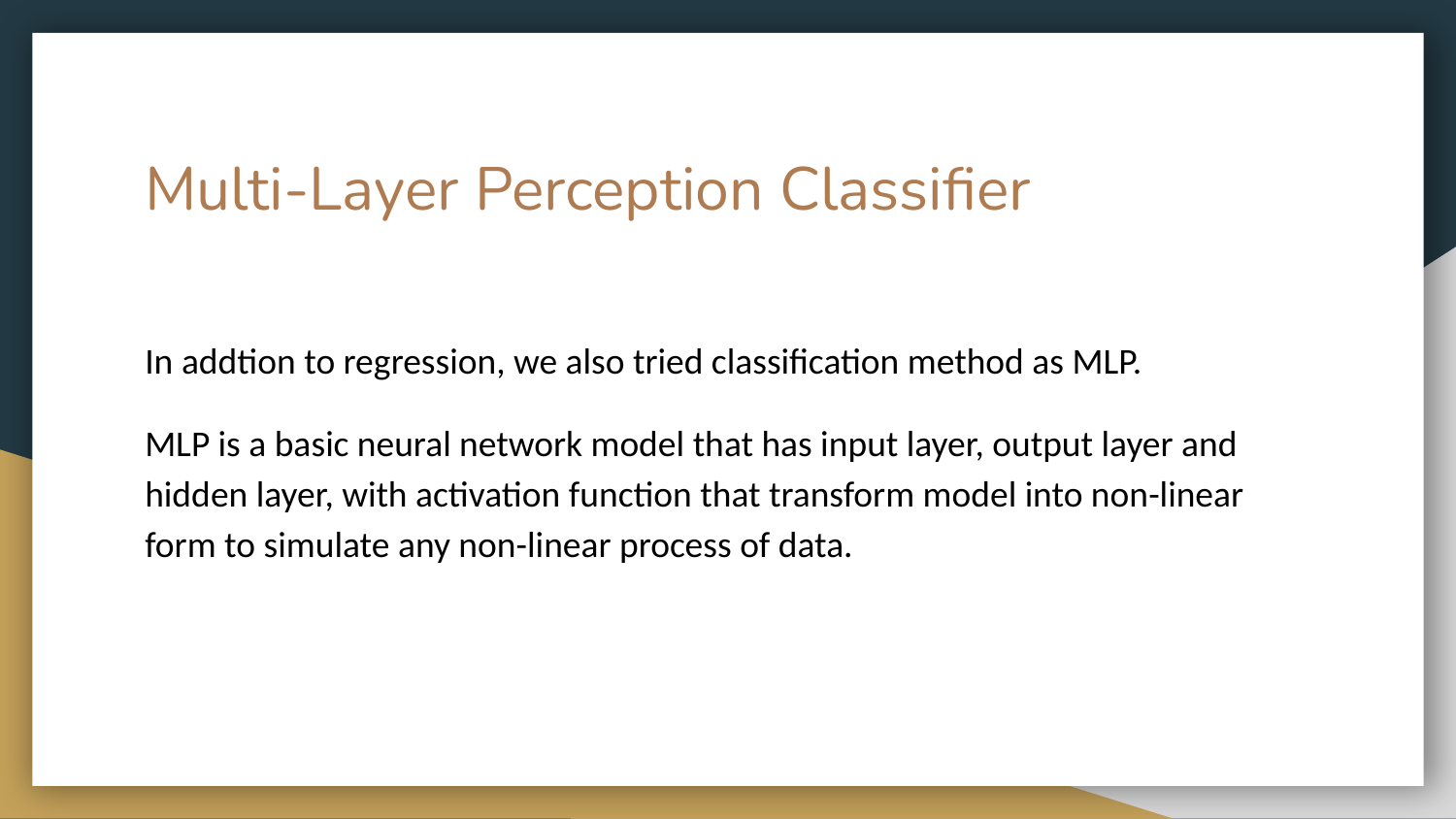

# Multi-Layer Perception Classifier
In addtion to regression, we also tried classification method as MLP.
MLP is a basic neural network model that has input layer, output layer and hidden layer, with activation function that transform model into non-linear form to simulate any non-linear process of data.